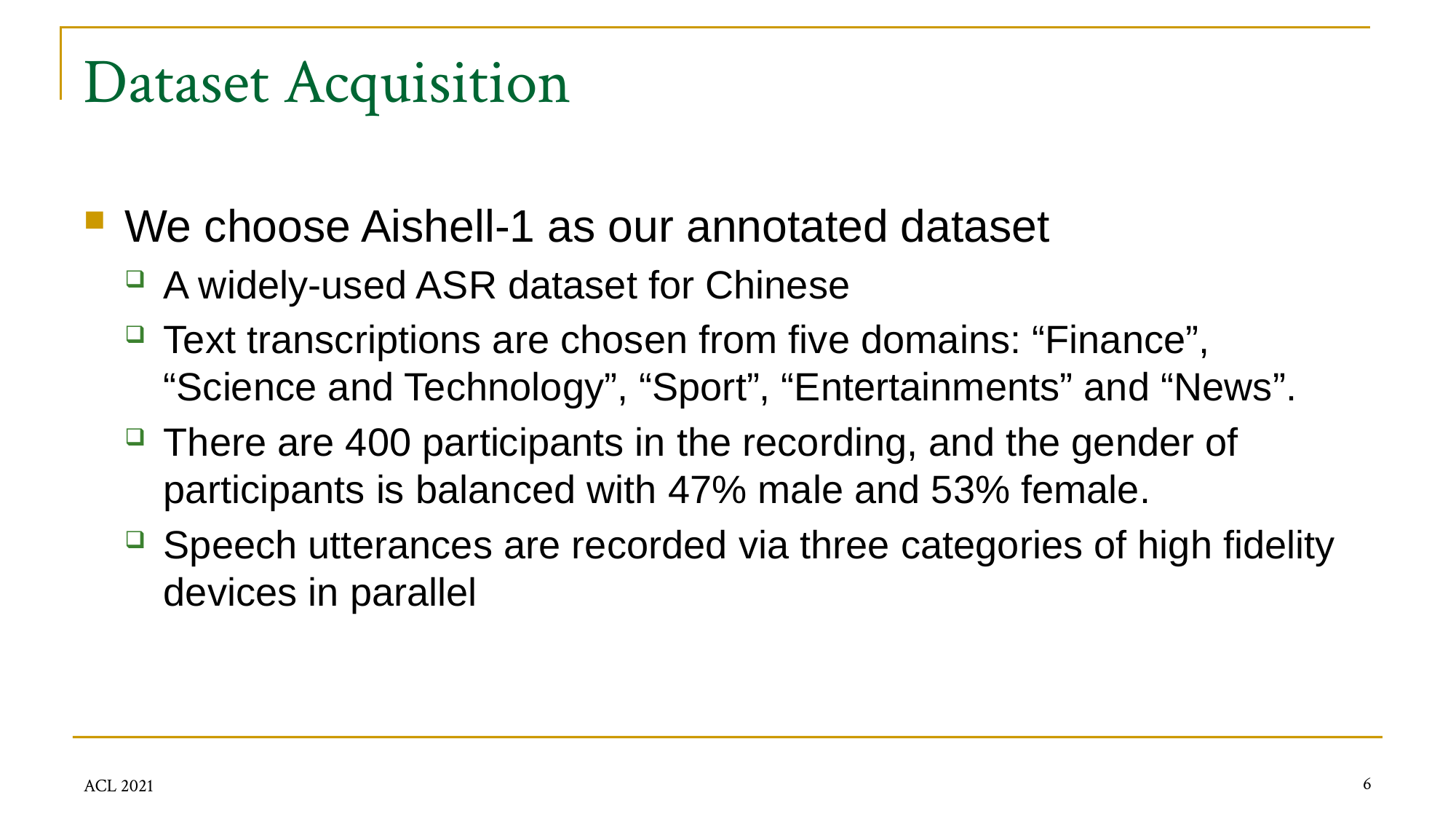

# Dataset Acquisition
We choose Aishell-1 as our annotated dataset
A widely-used ASR dataset for Chinese
Text transcriptions are chosen from five domains: “Finance”, “Science and Technology”, “Sport”, “Entertainments” and “News”.
There are 400 participants in the recording, and the gender of participants is balanced with 47% male and 53% female.
Speech utterances are recorded via three categories of high fidelity devices in parallel

6
ACL 2021